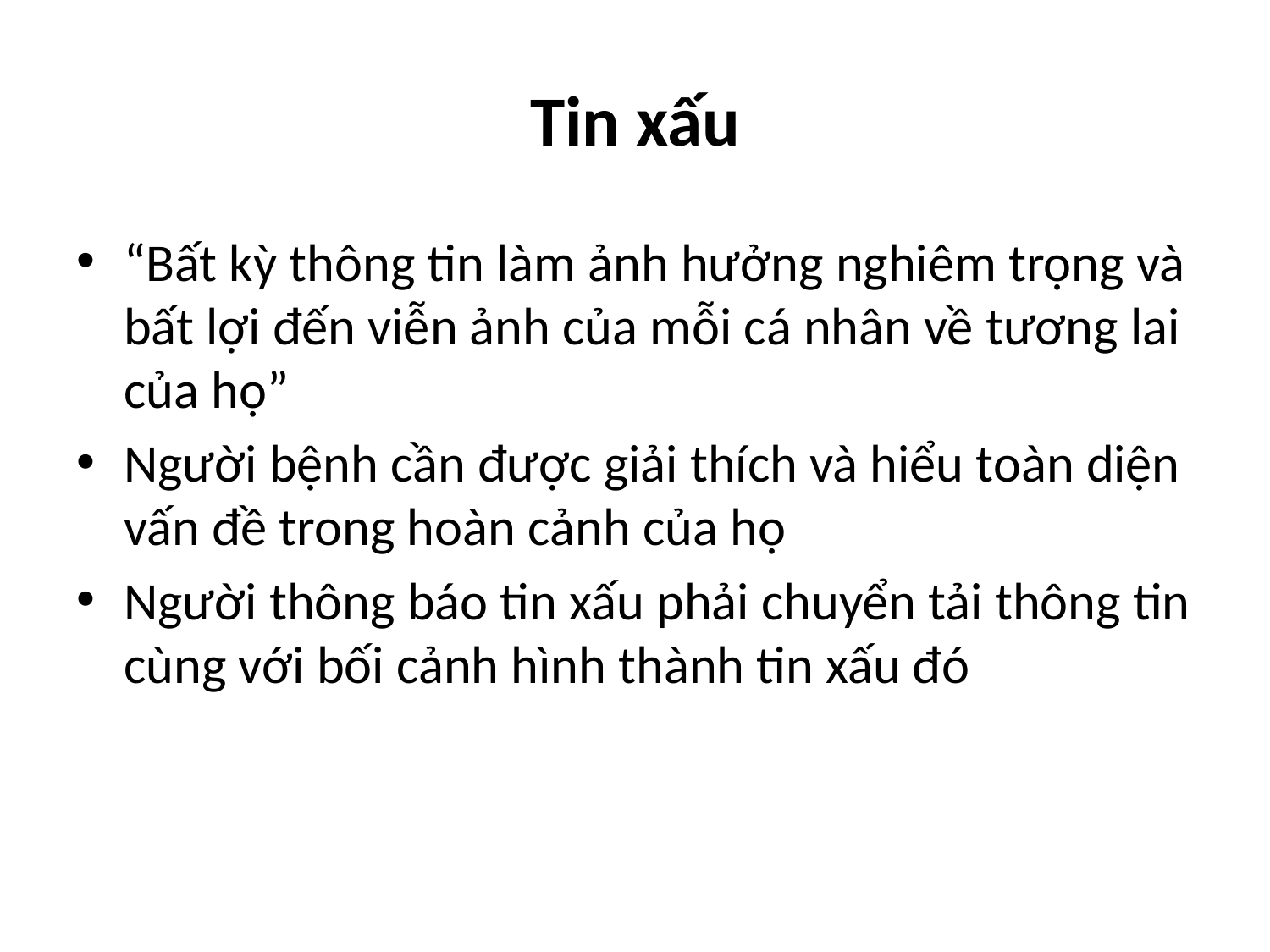

# Tin xấu
“Bất kỳ thông tin làm ảnh hưởng nghiêm trọng và bất lợi đến viễn ảnh của mỗi cá nhân về tương lai của họ”
Người bệnh cần được giải thích và hiểu toàn diện vấn đề trong hoàn cảnh của họ
Người thông báo tin xấu phải chuyển tải thông tin cùng với bối cảnh hình thành tin xấu đó